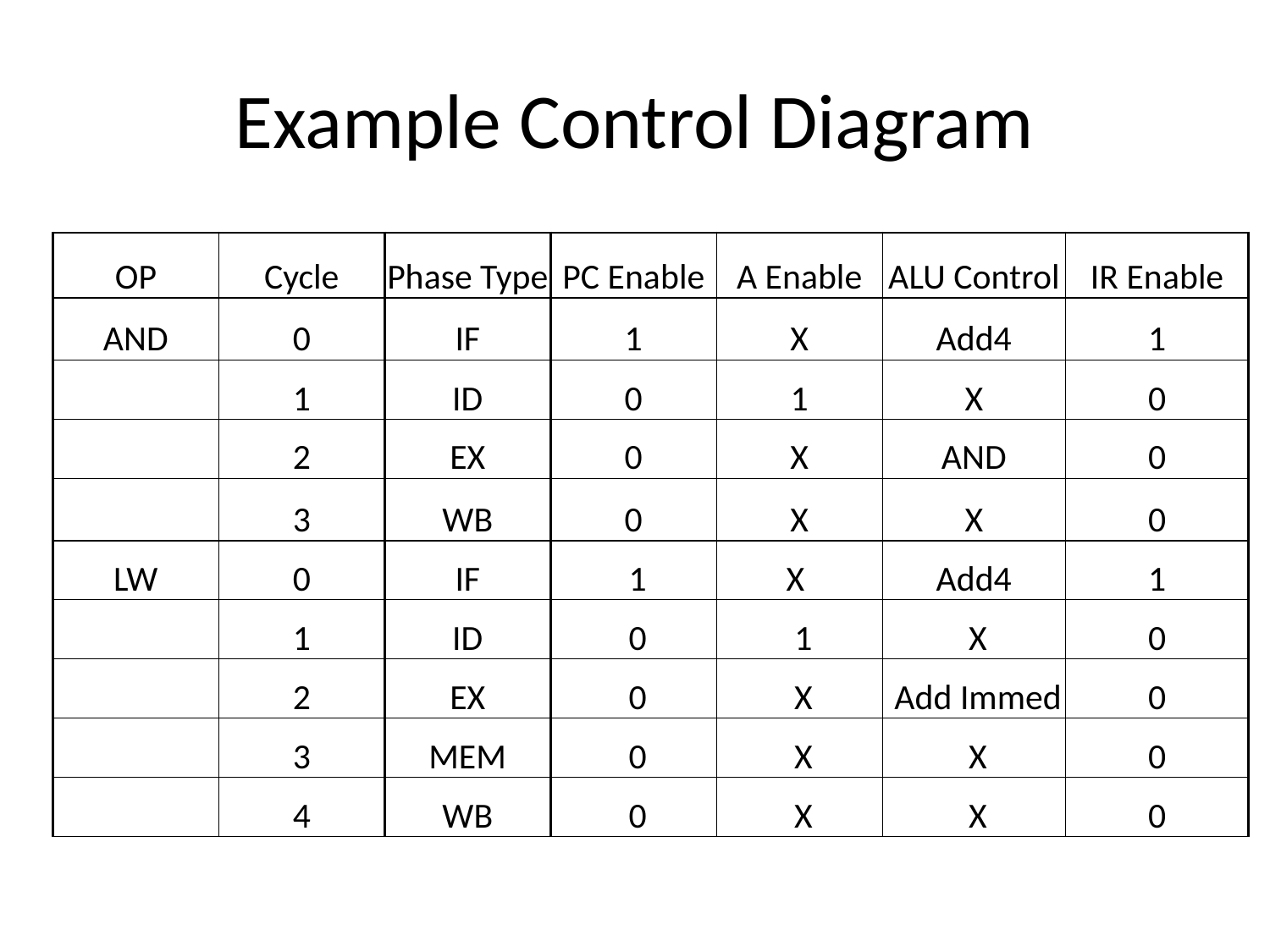

# Example Control Diagram
| OP | Cycle | Phase Type | PC Enable | A Enable | ALU Control | IR Enable |
| --- | --- | --- | --- | --- | --- | --- |
| AND | 0 | IF | 1 | X | Add4 | 1 |
|  | 1 | ID | 0 | 1 | X | 0 |
|  | 2 | EX | 0 | X | AND | 0 |
|  | 3 | WB | 0 | X | X | 0 |
| LW | 0 | IF | 1 | X | Add4 | 1 |
|  | 1 | ID | 0 | 1 | X | 0 |
|  | 2 | EX | 0 | X | Add Immed | 0 |
|  | 3 | MEM | 0 | X | X | 0 |
|  | 4 | WB | 0 | X | X | 0 |